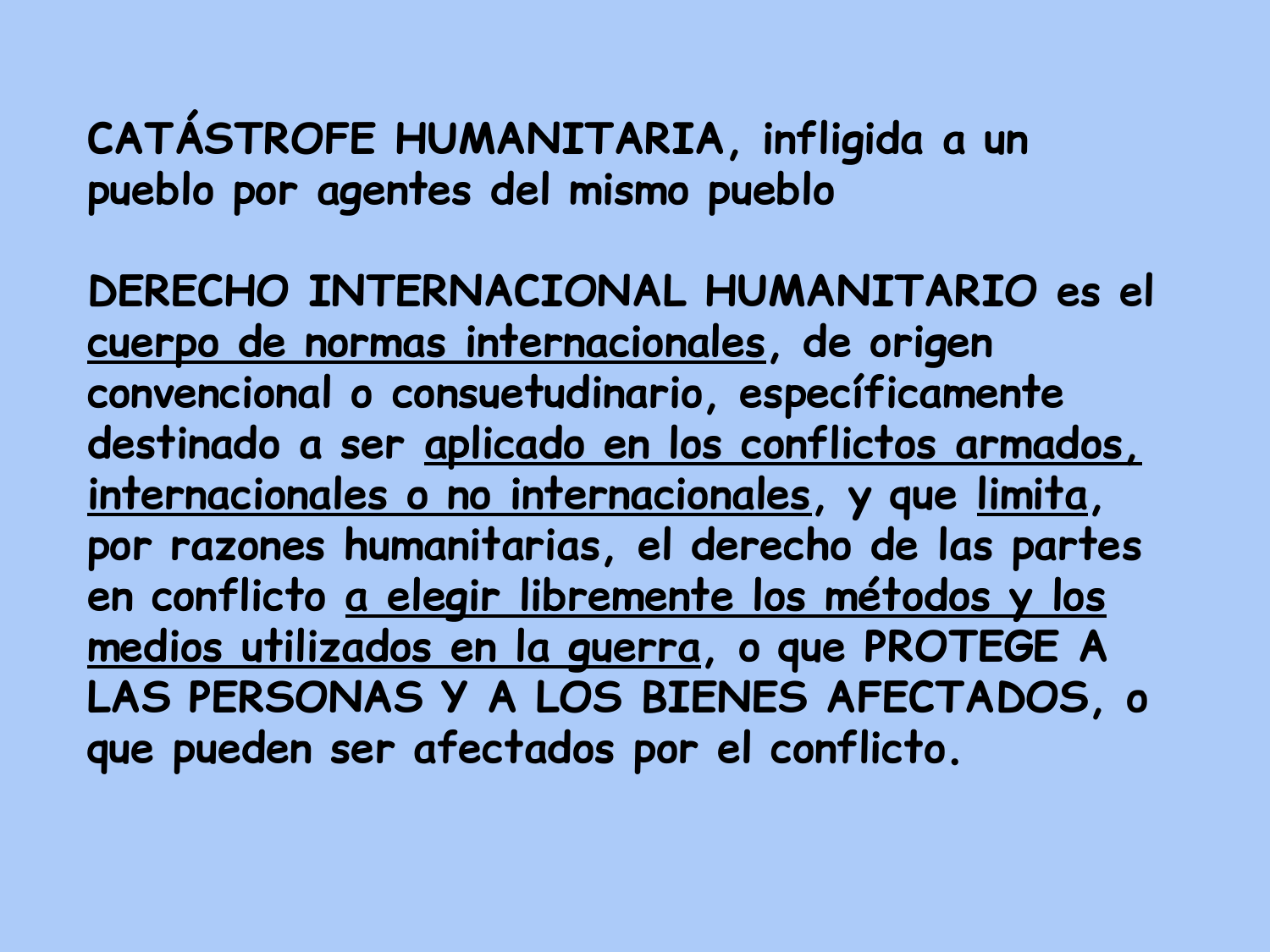

CATÁSTROFE HUMANITARIA, infligida a un pueblo por agentes del mismo pueblo

DERECHO INTERNACIONAL HUMANITARIO es el cuerpo de normas internacionales, de origen convencional o consuetudinario, específicamente destinado a ser aplicado en los conflictos armados, internacionales o no internacionales, y que limita, por razones humanitarias, el derecho de las partes en conflicto a elegir libremente los métodos y los medios utilizados en la guerra, o que PROTEGE A LAS PERSONAS Y A LOS BIENES AFECTADOS, o que pueden ser afectados por el conflicto.